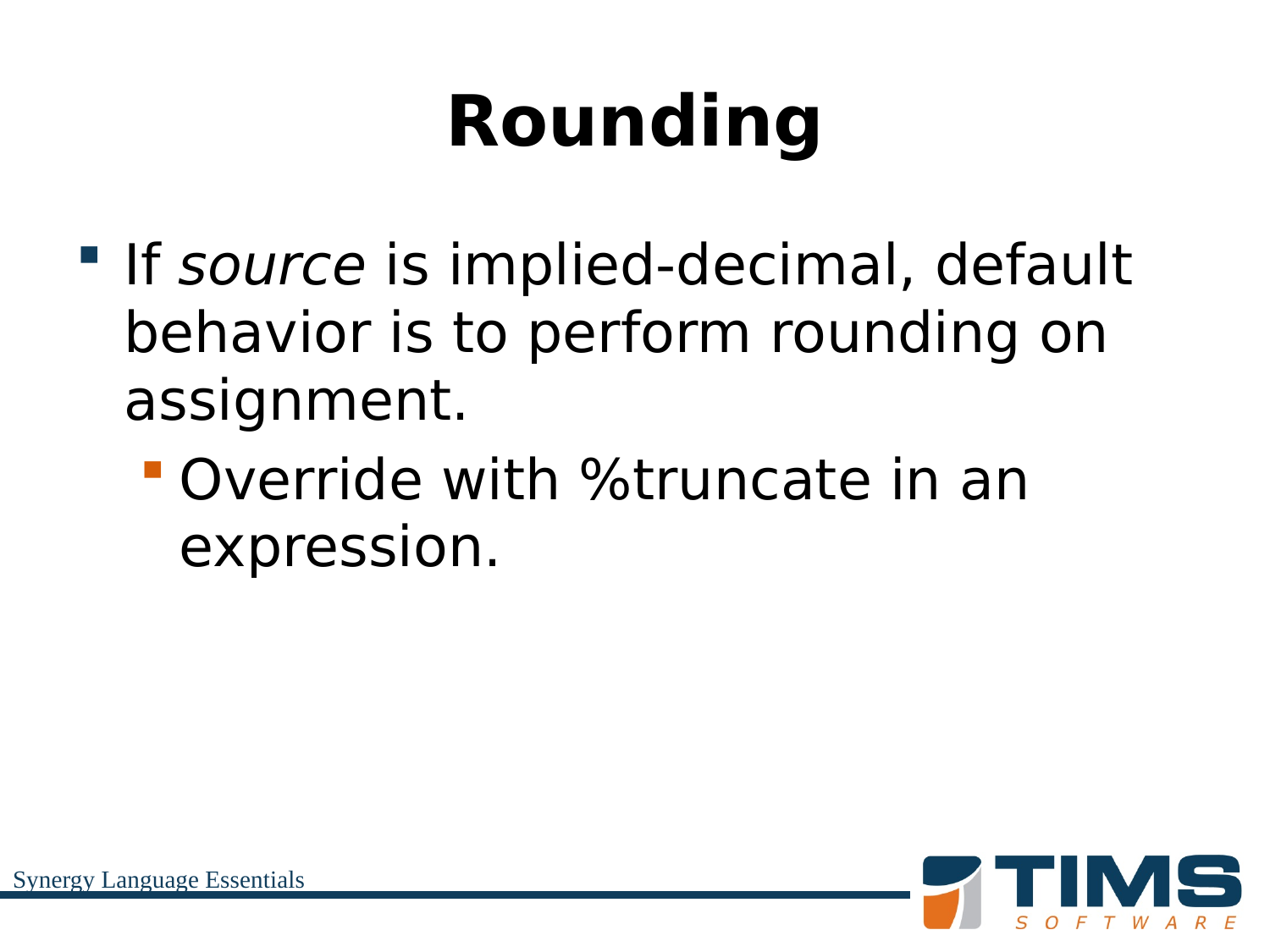

# Rounding
If source is implied-decimal, default behavior is to perform rounding on assignment.
Override with %truncate in an expression.

Synergy Language Essentials